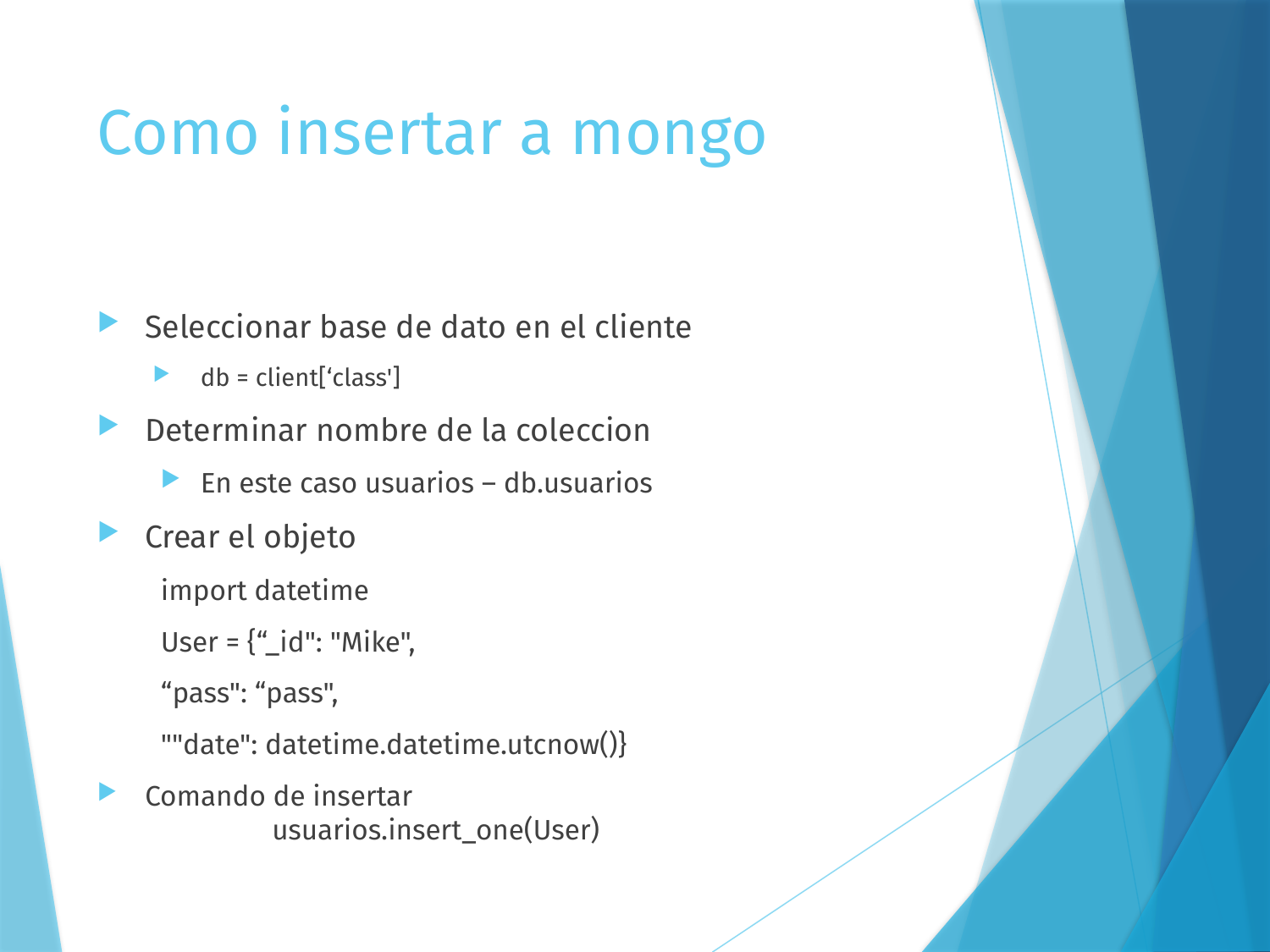

# Como insertar a mongo
Seleccionar base de dato en el cliente
db = client[‘class']
Determinar nombre de la coleccion
En este caso usuarios – db.usuarios
Crear el objeto
import datetime
User = {“_id": "Mike",
“pass": “pass",
""date": datetime.datetime.utcnow()}
Comando de insertar
	usuarios.insert_one(User)